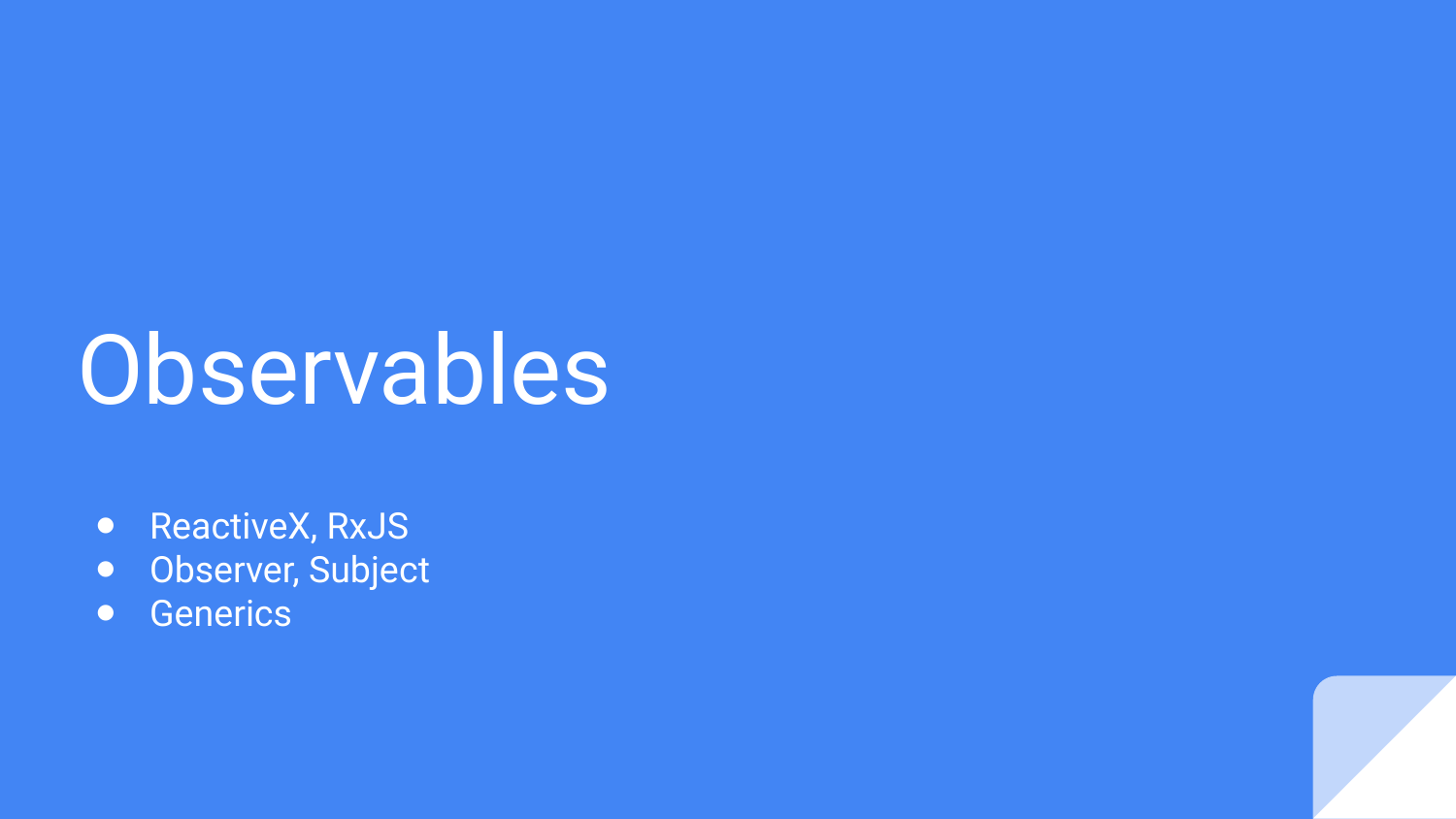

# Observables

ReactiveX, RxJS
Observer, Subject
Generics